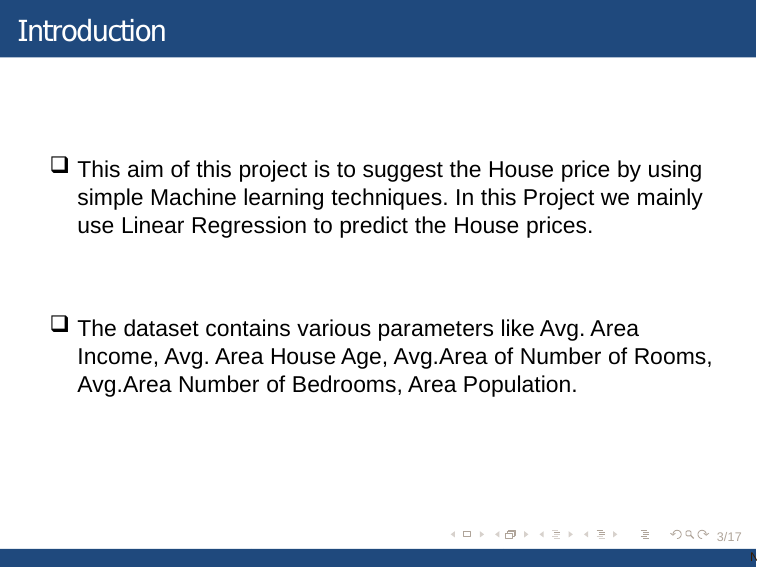

# Introduction
This aim of this project is to suggest the House price by using simple Machine learning techniques. In this Project we mainly use Linear Regression to predict the House prices.

The dataset contains various parameters like Avg. Area Income, Avg. Area House Age, Avg.Area of Number of Rooms, Avg.Area Number of Bedrooms, Area Population.
3/17

N